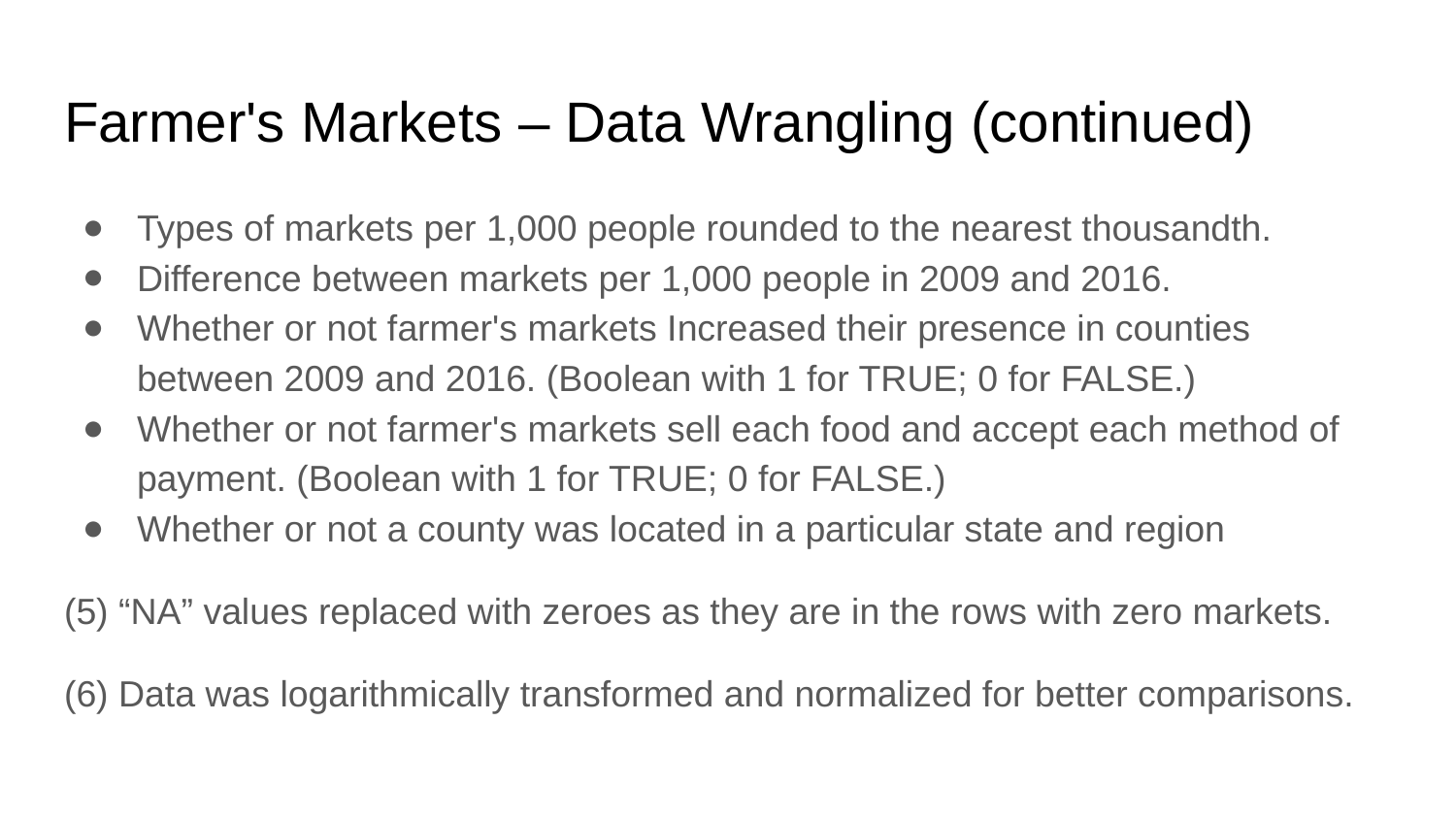

# Farmer's Markets – Data Wrangling (continued)
Types of markets per 1,000 people rounded to the nearest thousandth.
Difference between markets per 1,000 people in 2009 and 2016.
Whether or not farmer's markets Increased their presence in counties between 2009 and 2016. (Boolean with 1 for TRUE; 0 for FALSE.)
Whether or not farmer's markets sell each food and accept each method of payment. (Boolean with 1 for TRUE; 0 for FALSE.)
Whether or not a county was located in a particular state and region
(5) “NA” values replaced with zeroes as they are in the rows with zero markets.
(6) Data was logarithmically transformed and normalized for better comparisons.